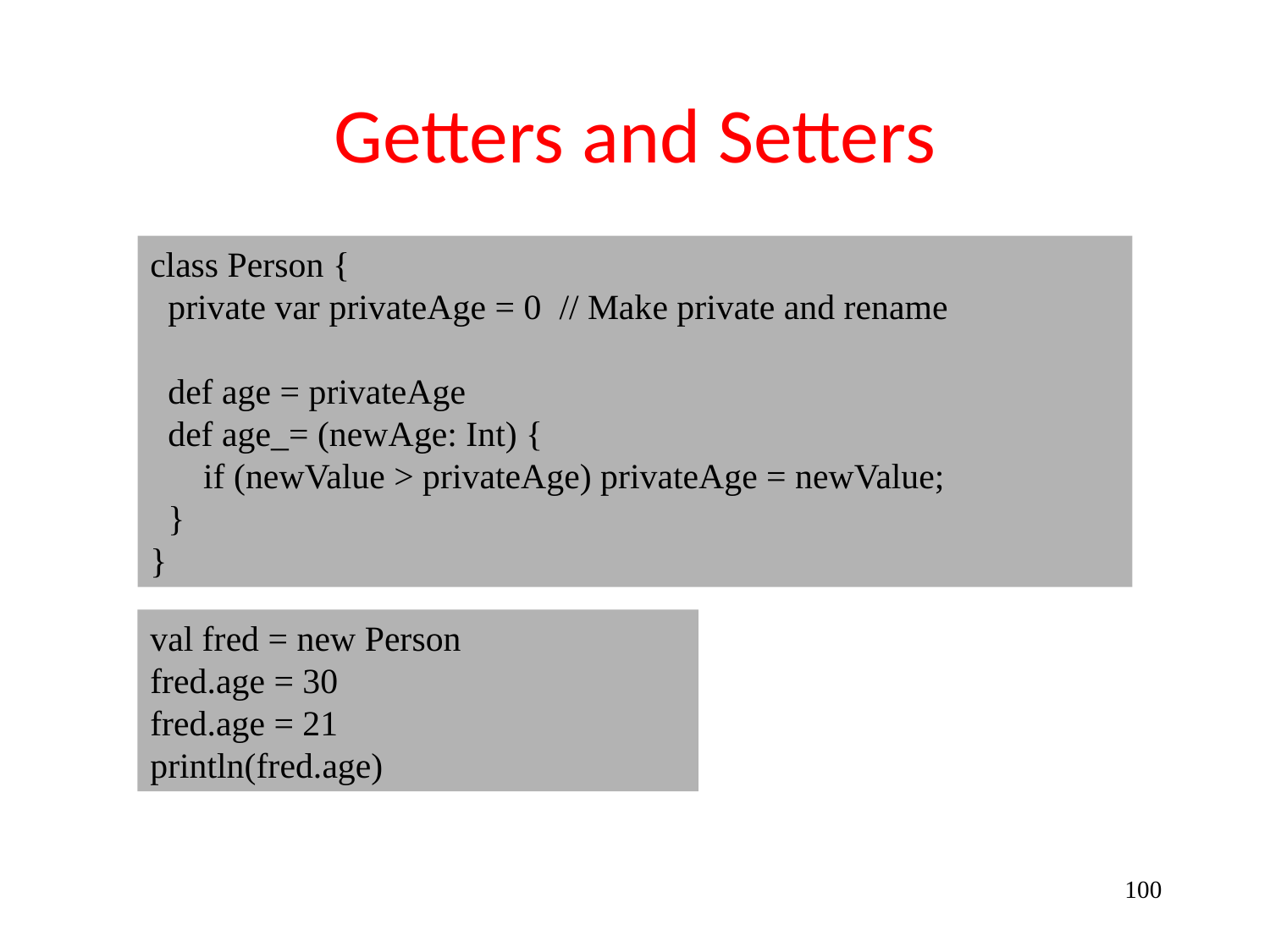

# Getters and Setters

class Person {
  private var privateAge = 0  // Make private and rename

  def age = privateAge
  def age_= (newAge: Int) {
      if (newValue > privateAge) privateAge = newValue;
  }
}
val fred = new Person
fred.age = 30
fred.age = 21
println(fred.age)
100